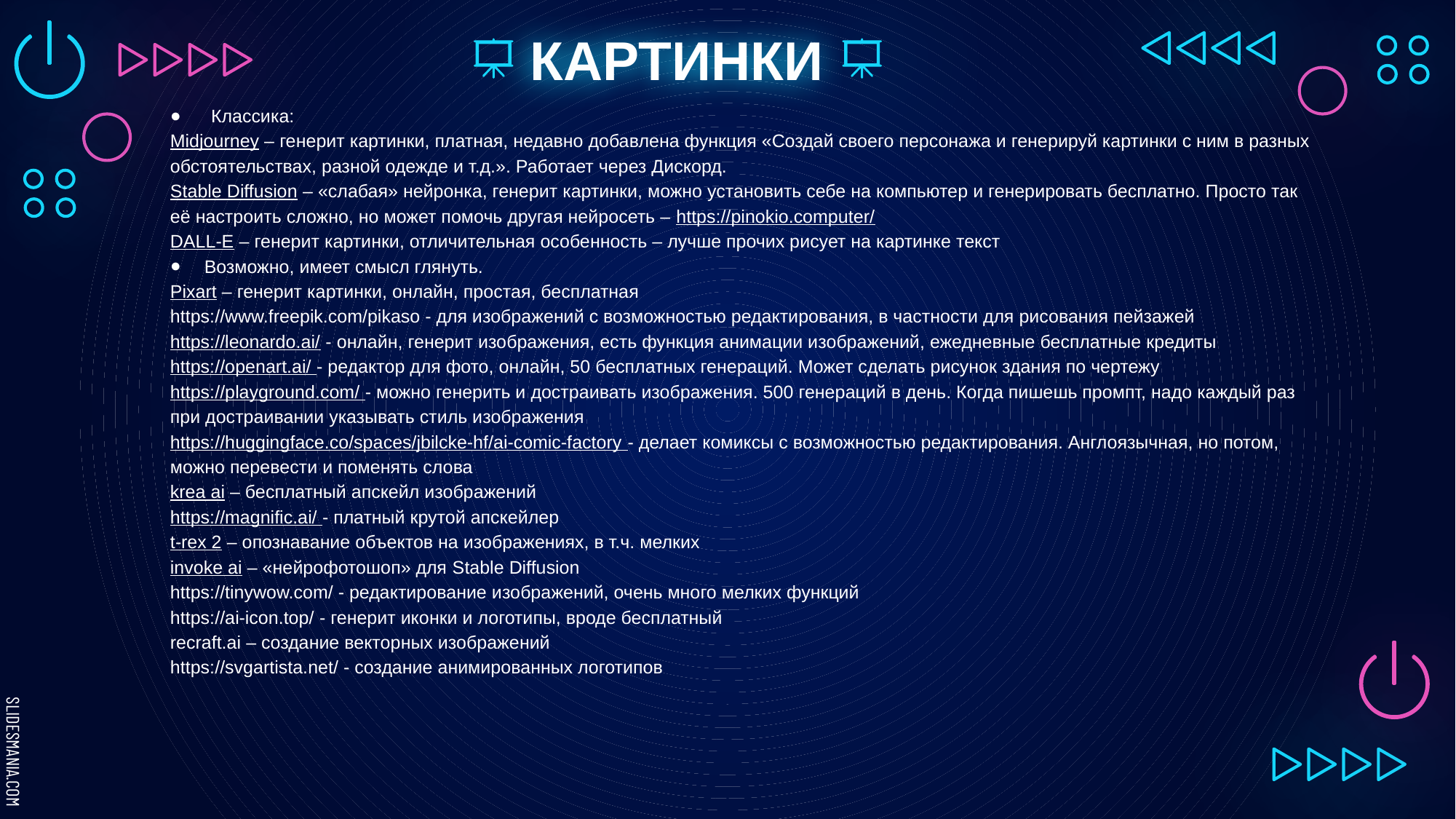

# КАРТИНКИ

Классика:
Midjourney – генерит картинки, платная, недавно добавлена функция «Создай своего персонажа и генерируй картинки с ним в разных обстоятельствах, разной одежде и т.д.». Работает через Дискорд.
Stable Diffusion – «слабая» нейронка, генерит картинки, можно установить себе на компьютер и генерировать бесплатно. Просто так её настроить сложно, но может помочь другая нейросеть – https://pinokio.computer/
DALL-E – генерит картинки, отличительная особенность – лучше прочих рисует на картинке текст
Возможно, имеет смысл глянуть.
Pixart – генерит картинки, онлайн, простая, бесплатная
https://www.freepik.com/pikaso - для изображений с возможностью редактирования, в частности для рисования пейзажей
https://leonardo.ai/ - онлайн, генерит изображения, есть функция анимации изображений, ежедневные бесплатные кредиты
https://openart.ai/ - редактор для фото, онлайн, 50 бесплатных генераций. Может сделать рисунок здания по чертежу
https://playground.com/ - можно генерить и достраивать изображения. 500 генераций в день. Когда пишешь промпт, надо каждый раз при достраивании указывать стиль изображения
https://huggingface.co/spaces/jbilcke-hf/ai-comic-factory - делает комиксы с возможностью редактирования. Англоязычная, но потом, можно перевести и поменять слова
krea ai – бесплатный апскейл изображений
https://magnific.ai/ - платный крутой апскейлер
t-rex 2 – опознавание объектов на изображениях, в т.ч. мелких
invoke ai – «нейрофотошоп» для Stable Diffusion
https://tinywow.com/ - редактирование изображений, очень много мелких функций
https://ai-icon.top/ - генерит иконки и логотипы, вроде бесплатный
recraft.ai – создание векторных изображений
https://svgartista.net/ - создание анимированных логотипов